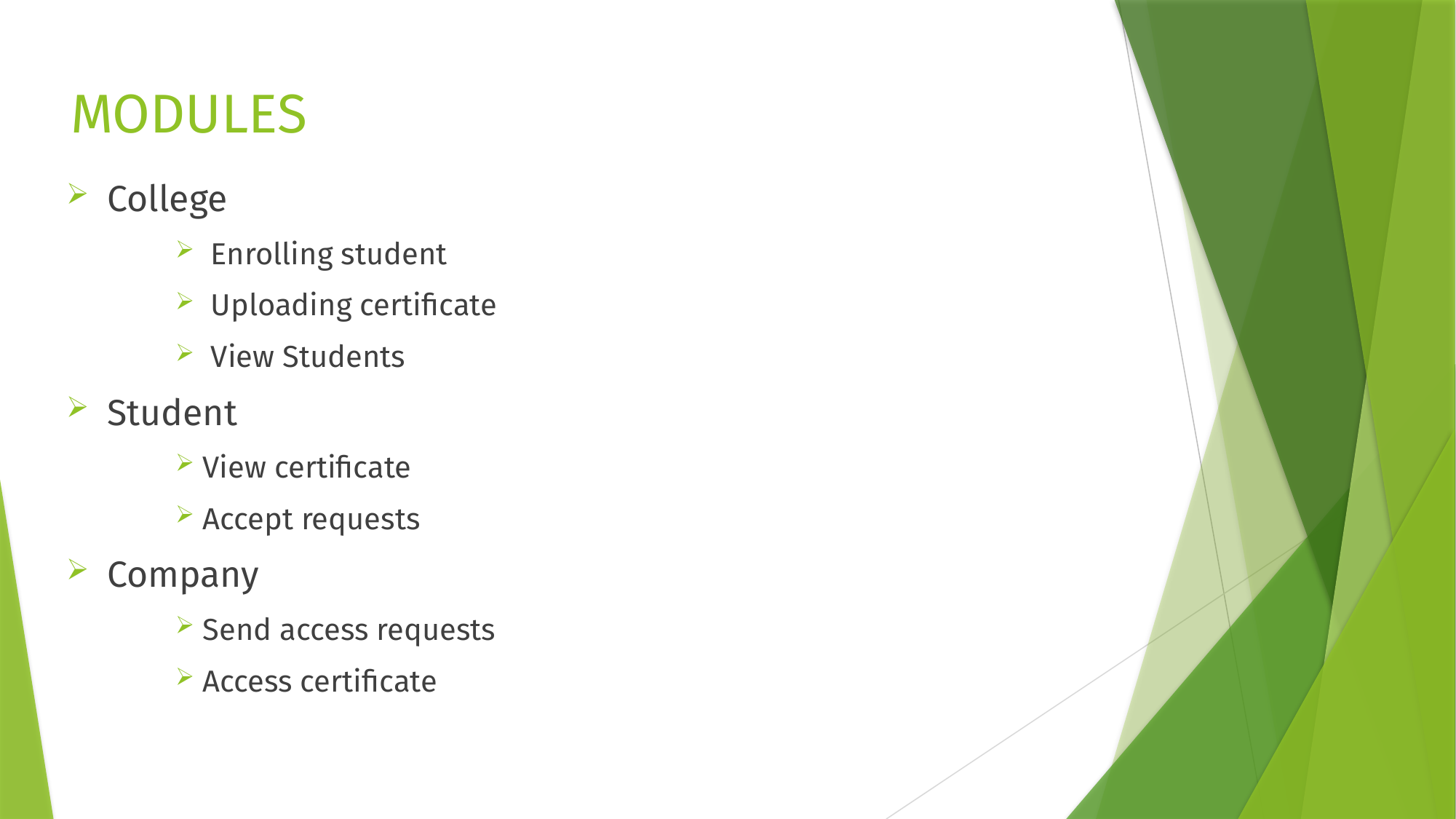

# MODULES
College
 Enrolling student
 Uploading certificate
 View Students
Student
View certificate
Accept requests
Company
Send access requests
Access certificate